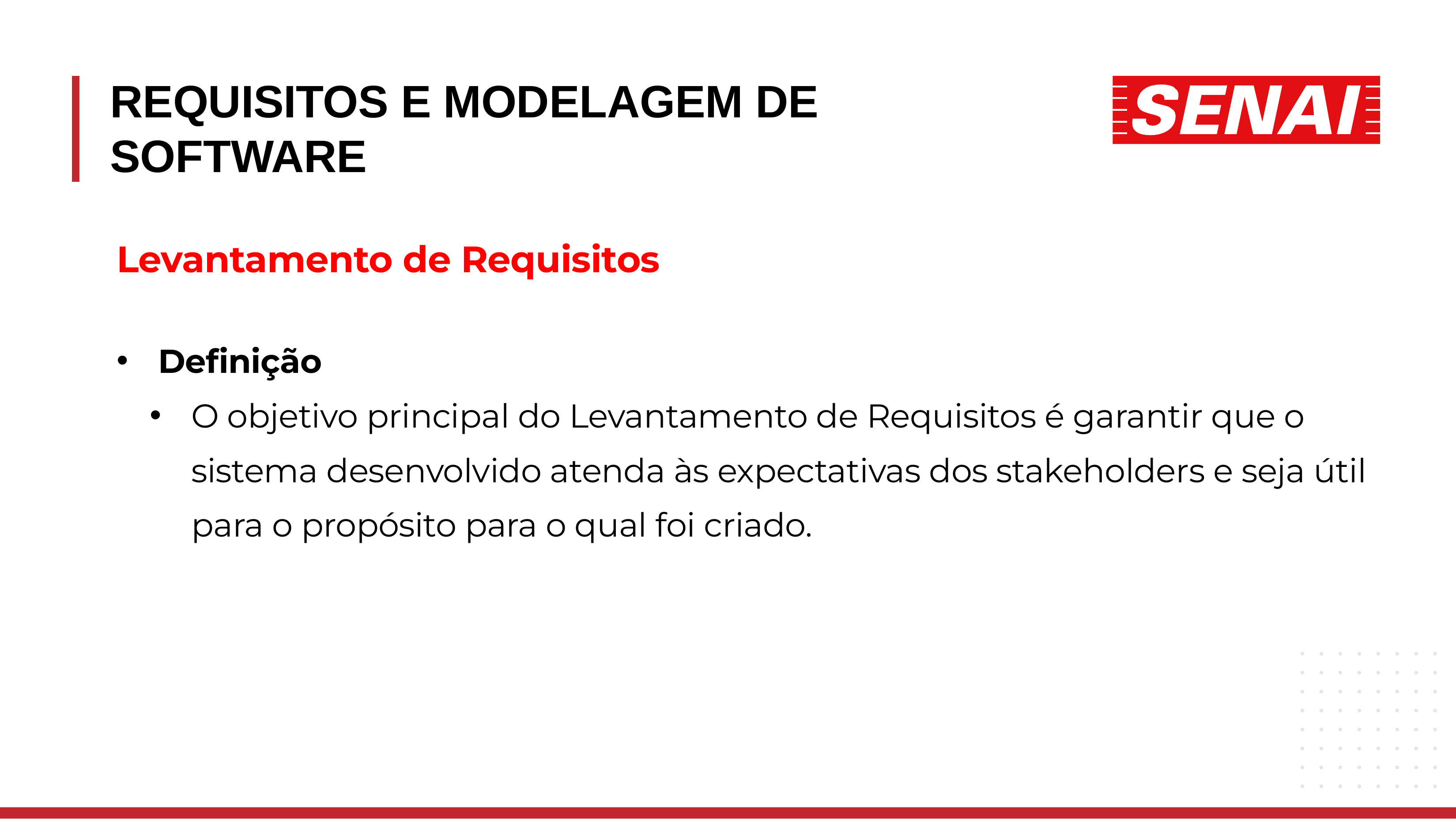

REQUISITOS E MODELAGEM DE SOFTWARE

Levantamento de Requisitos
Definição
O objetivo principal do Levantamento de Requisitos é garantir que o sistema desenvolvido atenda às expectativas dos stakeholders e seja útil para o propósito para o qual foi criado.